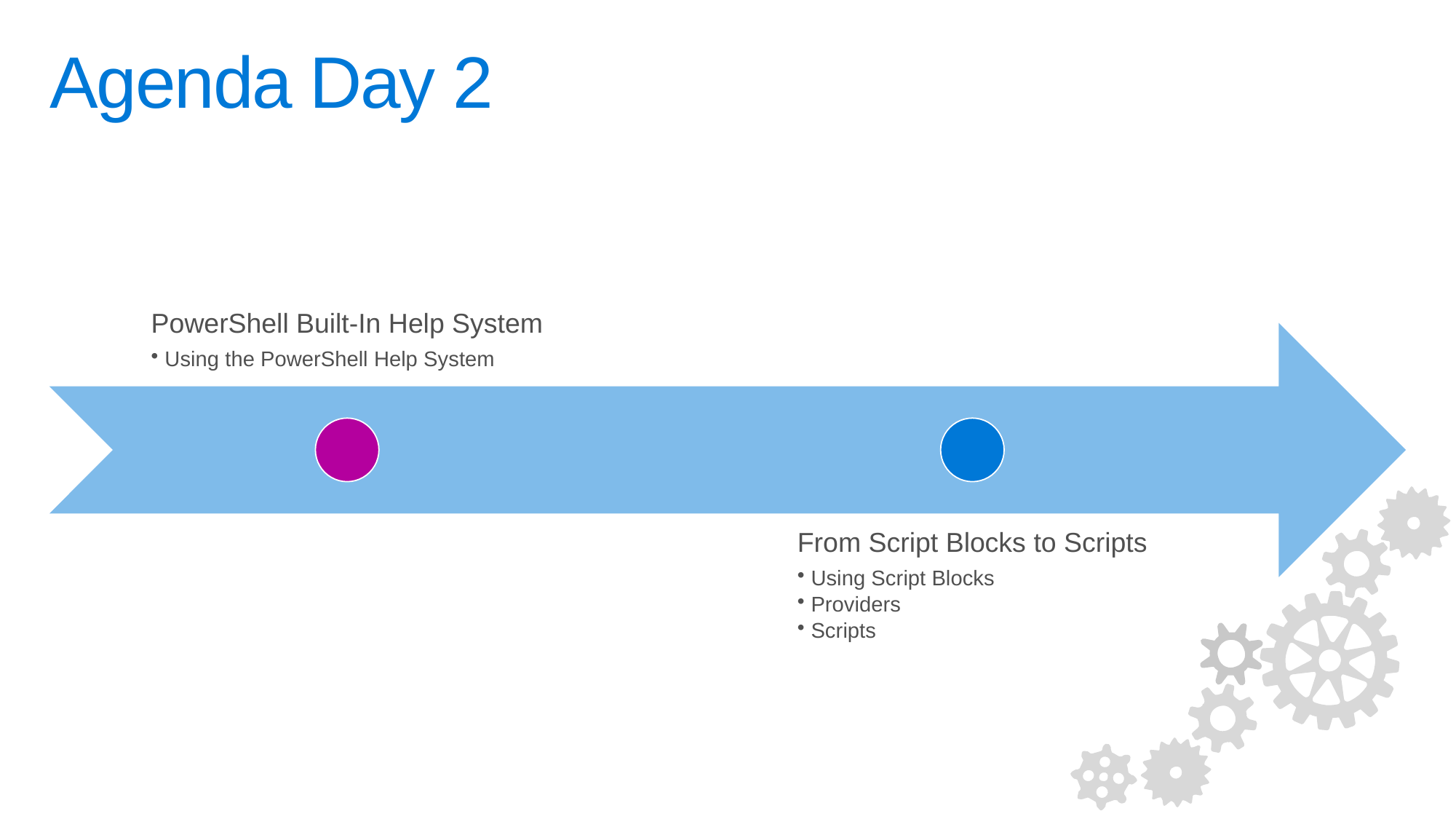

# Agenda Day 2
PowerShell Built-In Help System
Using the PowerShell Help System
From Script Blocks to Scripts
Using Script Blocks
Providers
Scripts